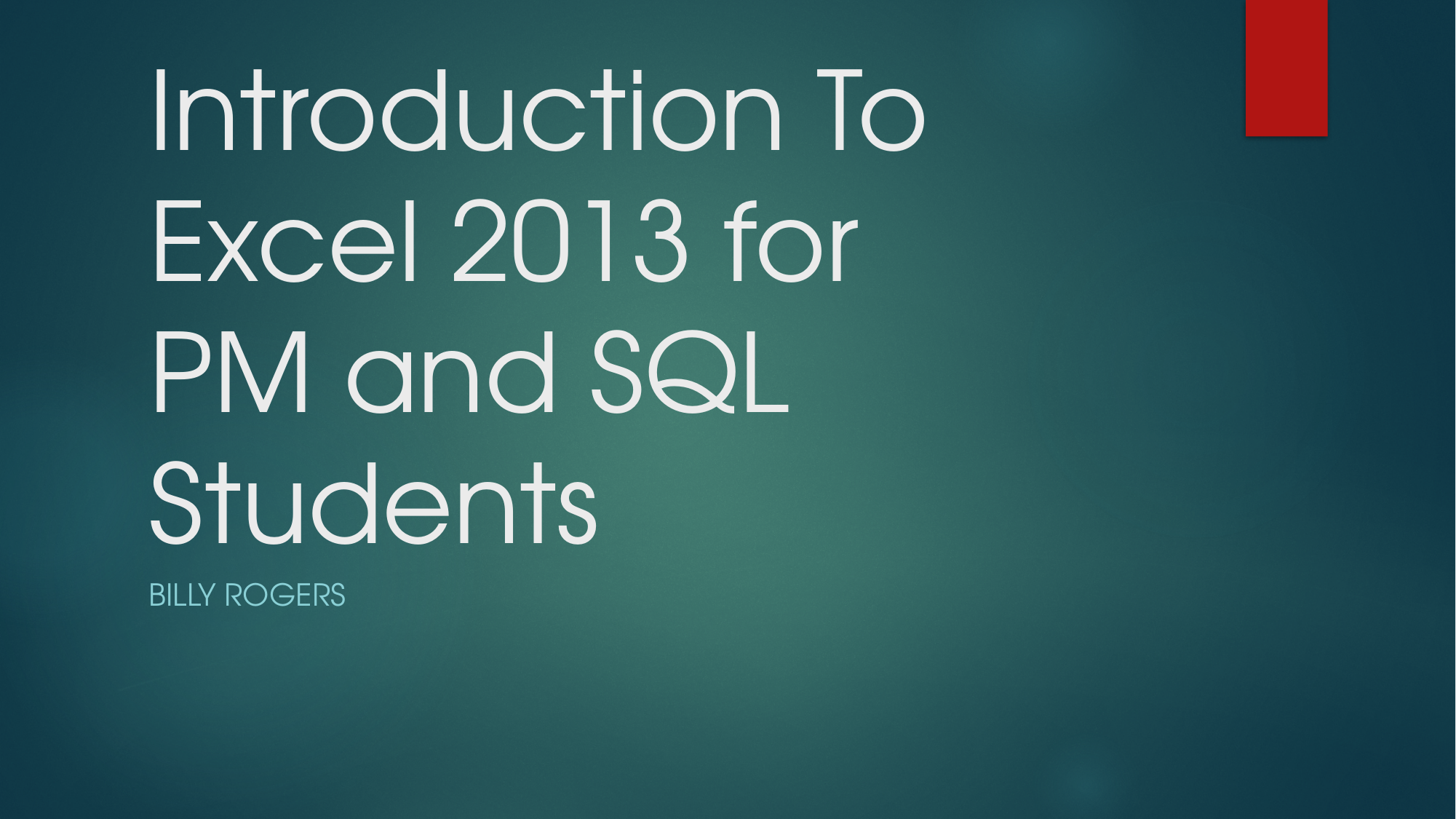

# Introduction To Excel 2013 for PM and SQL Students
Billy Rogers